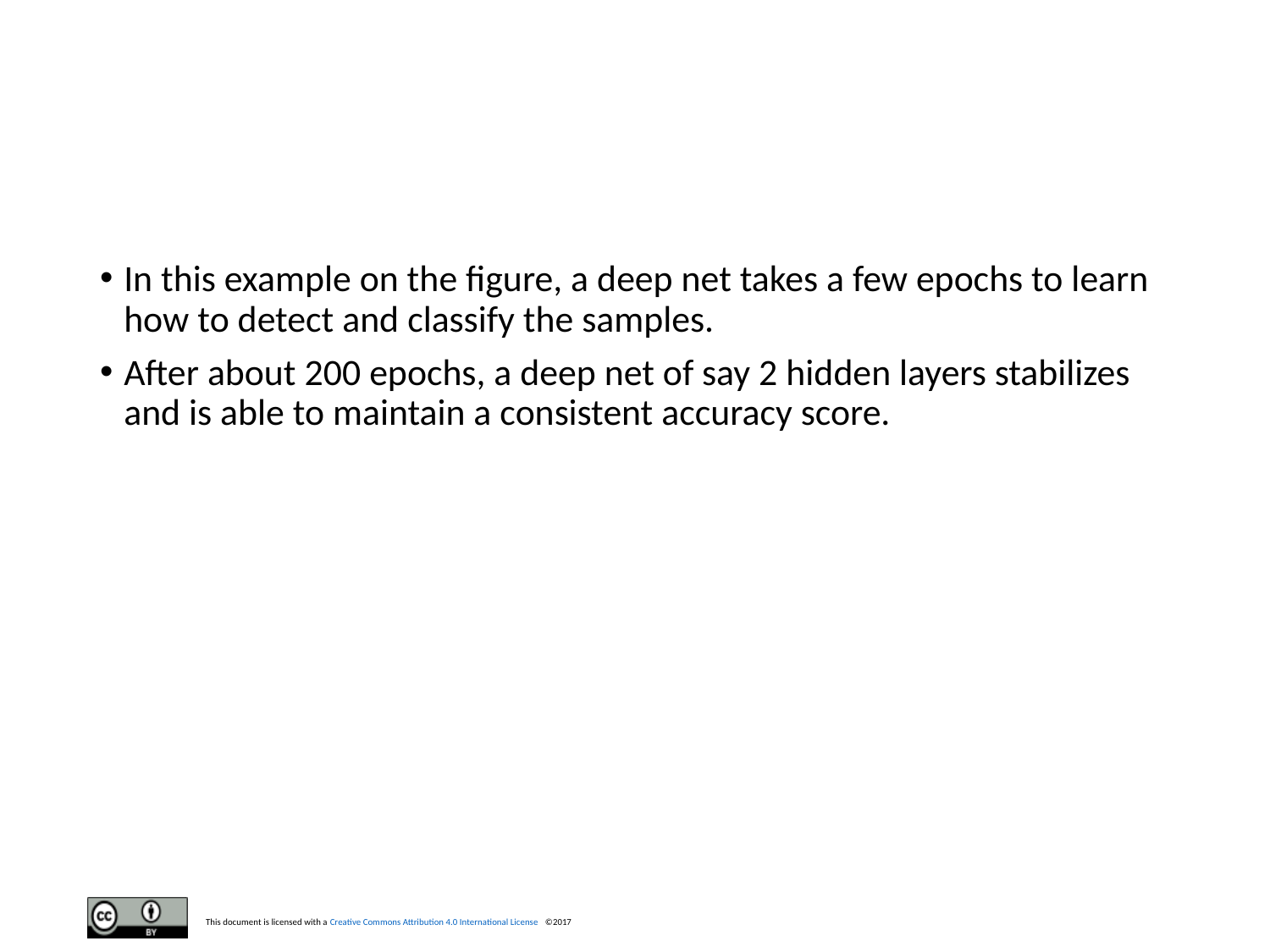

#
In this example on the figure, a deep net takes a few epochs to learn how to detect and classify the samples.
After about 200 epochs, a deep net of say 2 hidden layers stabilizes and is able to maintain a consistent accuracy score.